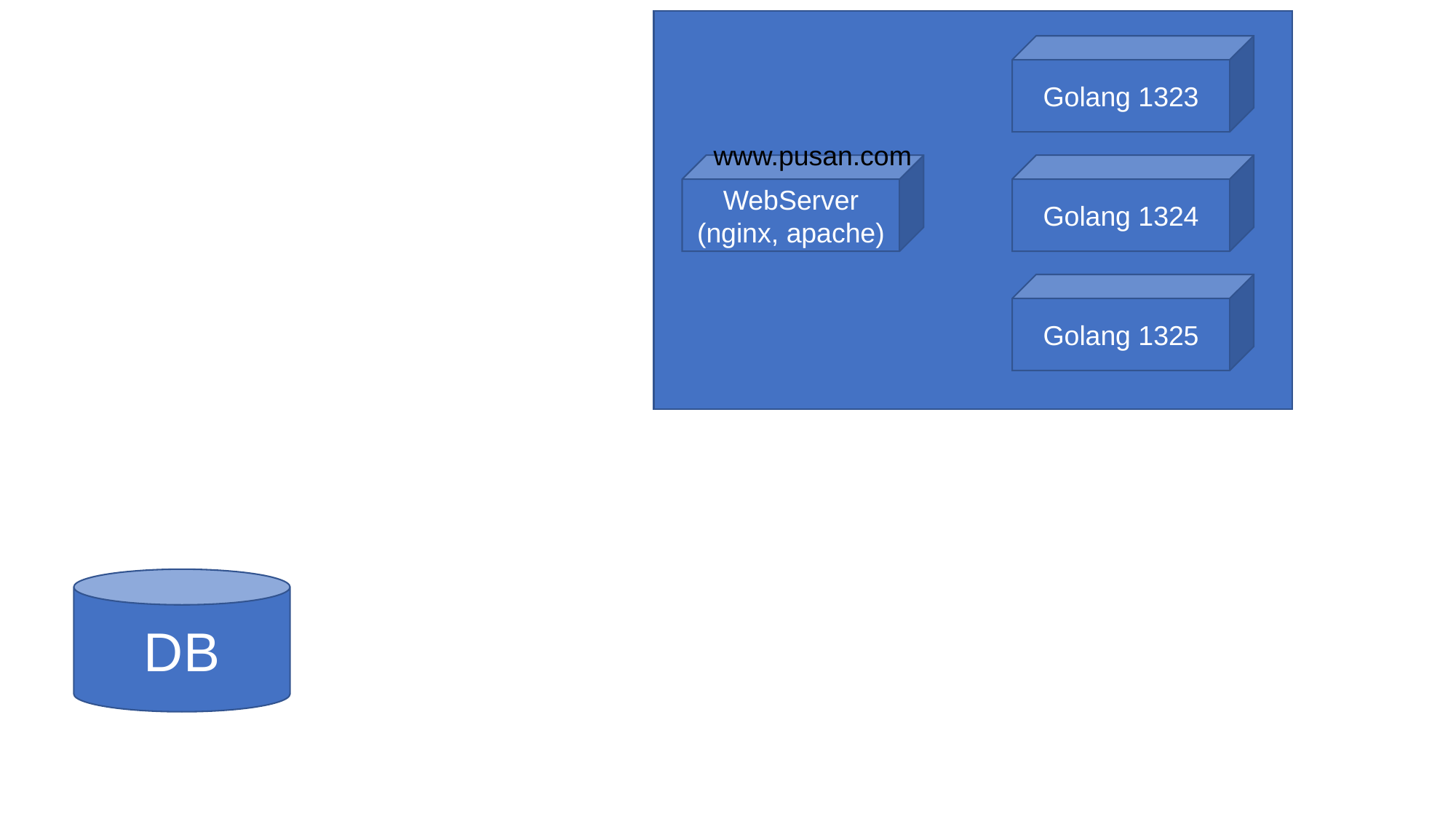

Golang 1323
www.pusan.com
WebServer
(nginx, apache)
Golang 1324
Golang 1325
DB